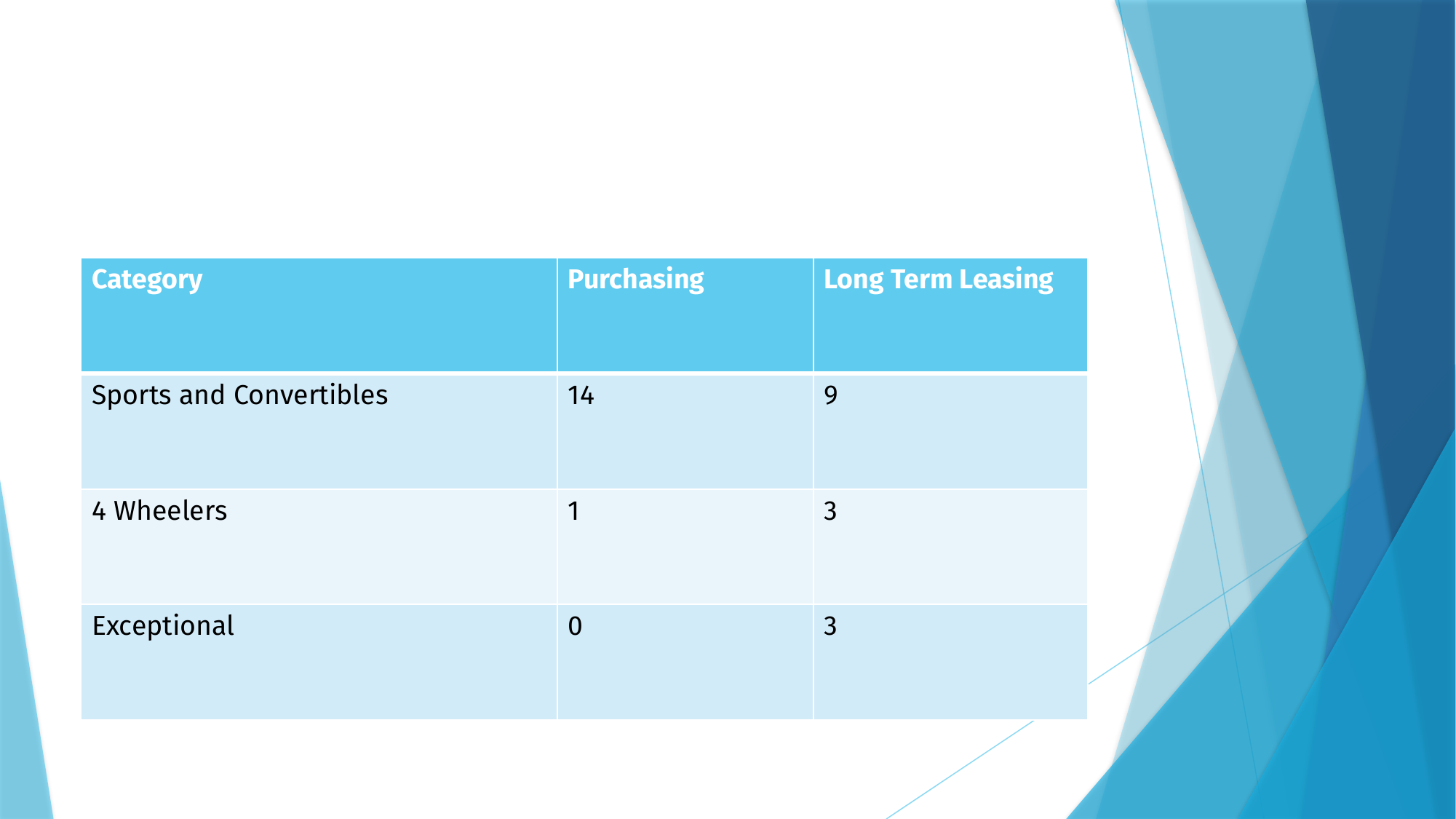

| Category | Purchasing | Long Term Leasing |
| --- | --- | --- |
| Sports and Convertibles | 14 | 9 |
| 4 Wheelers | 1 | 3 |
| Exceptional | 0 | 3 |